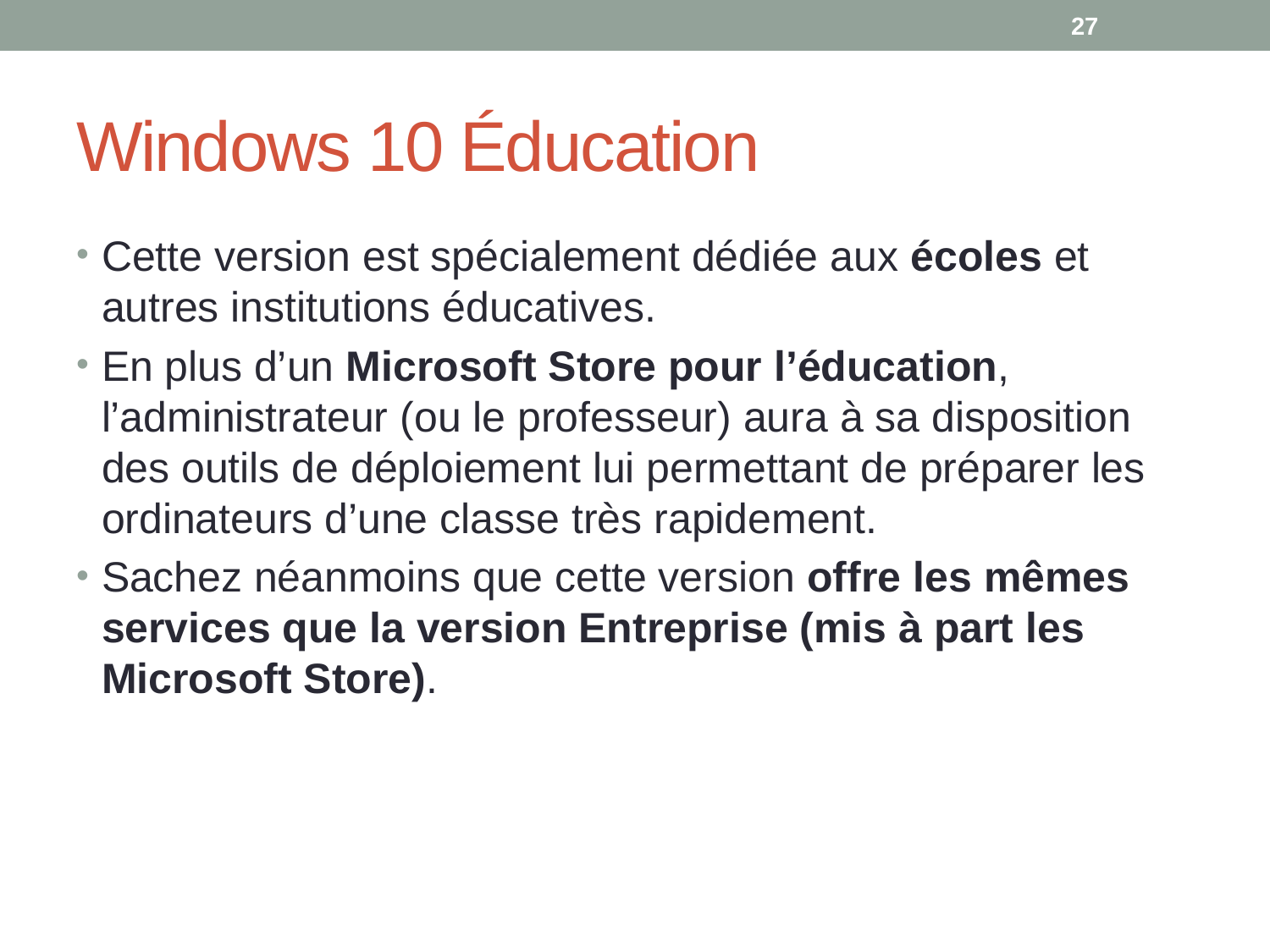

27
# Windows 10 Éducation
Cette version est spécialement dédiée aux écoles et autres institutions éducatives.
En plus d’un Microsoft Store pour l’éducation, l’administrateur (ou le professeur) aura à sa disposition des outils de déploiement lui permettant de préparer les ordinateurs d’une classe très rapidement.
Sachez néanmoins que cette version offre les mêmes services que la version Entreprise (mis à part les Microsoft Store).